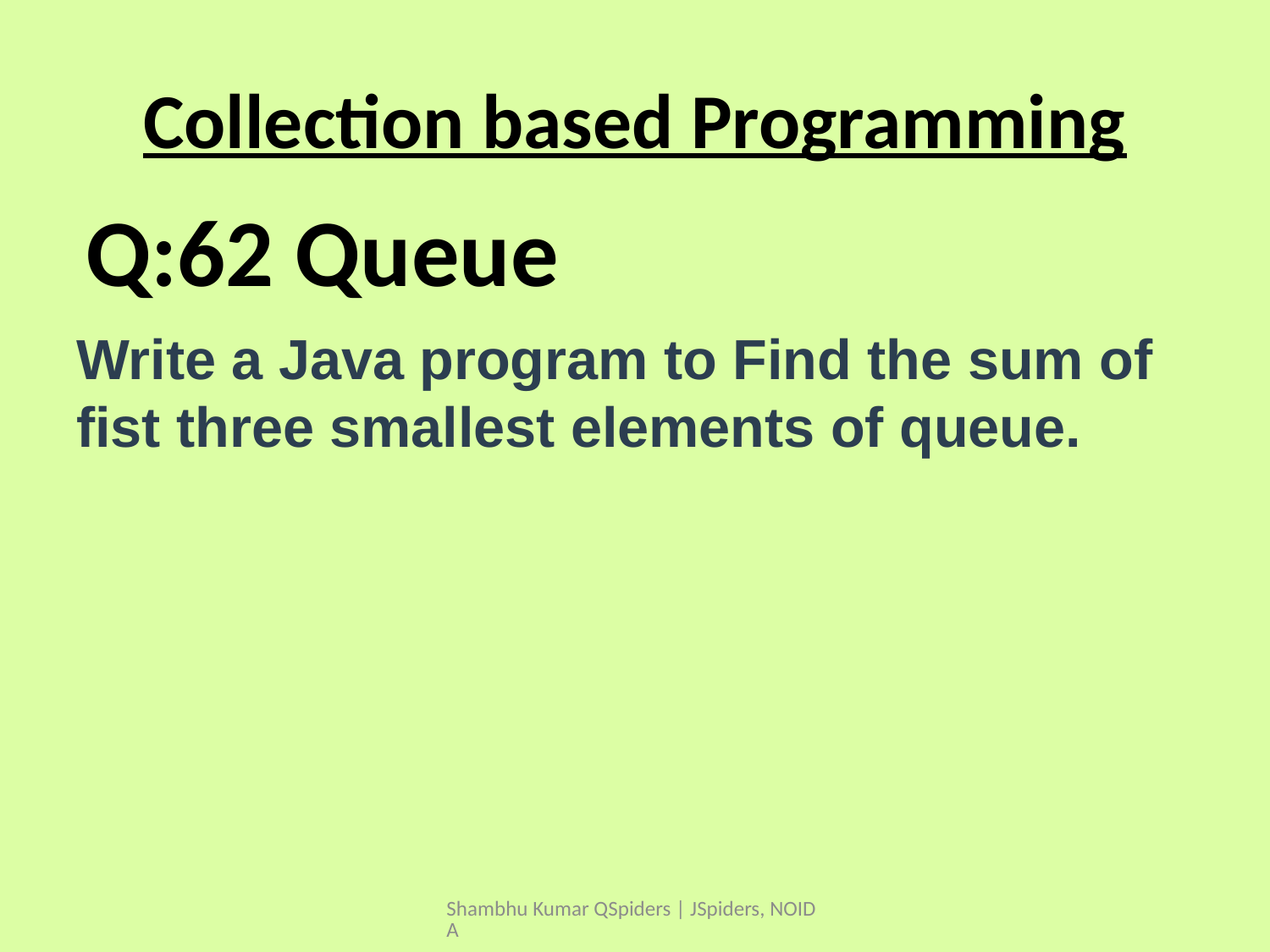

# Collection based Programming

Write a Java program to Find the sum of fist three smallest elements of queue.
Q:62 Queue
Shambhu Kumar QSpiders | JSpiders, NOIDA